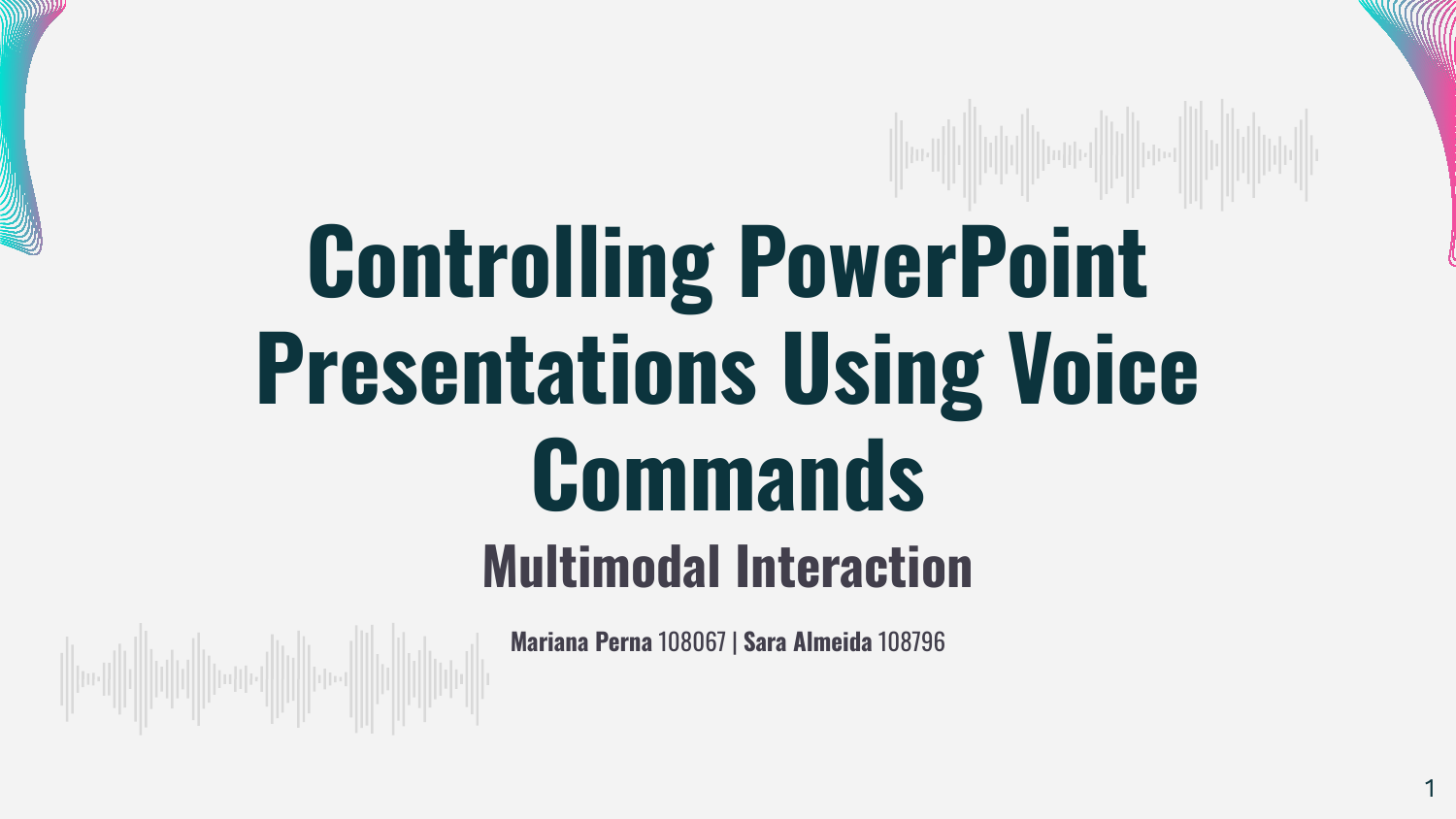

# Controlling PowerPoint Presentations Using Voice Commands
Multimodal Interaction
Mariana Perna 108067 | Sara Almeida 108796

1